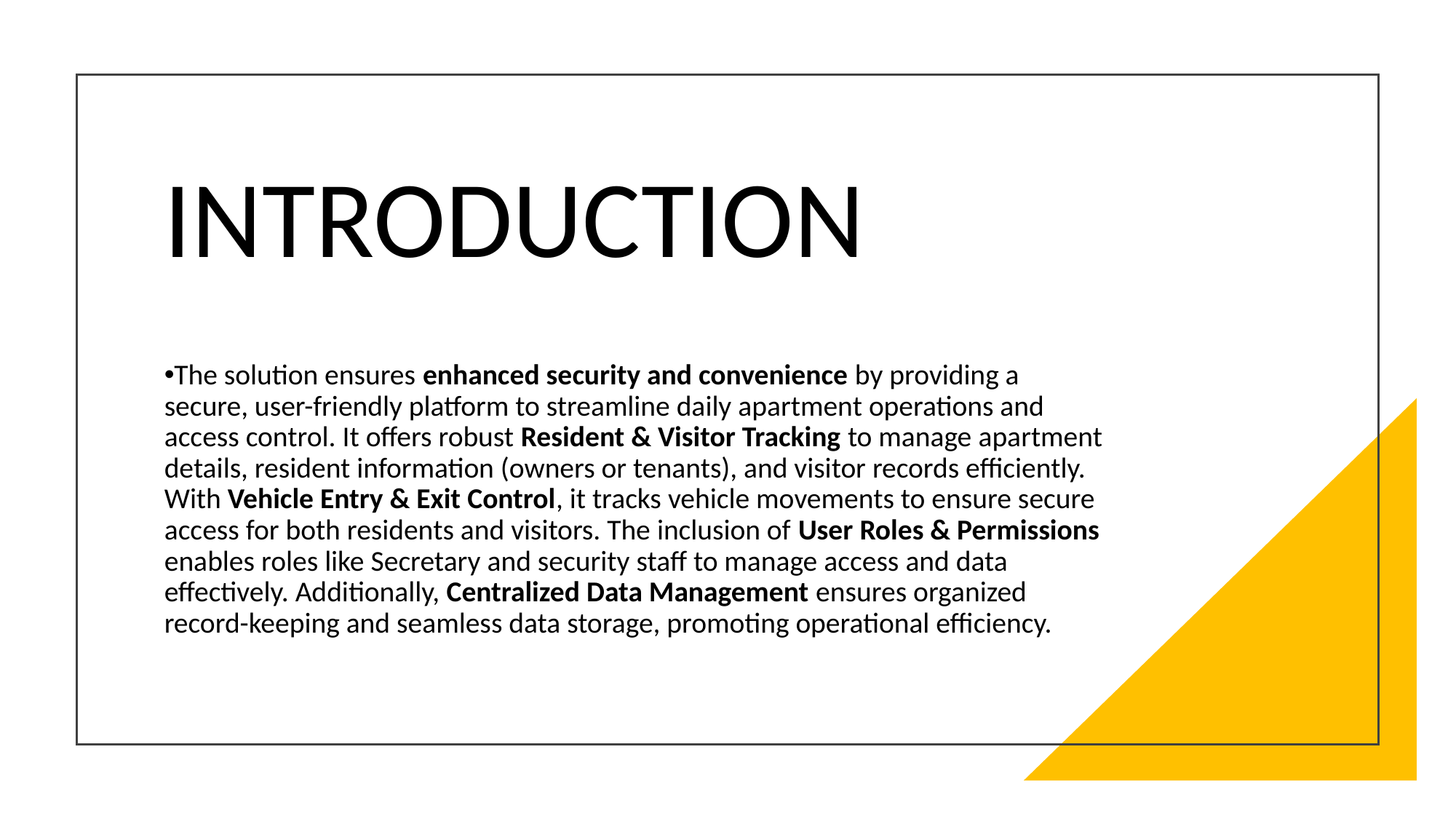

# INTRODUCTION
The solution ensures enhanced security and convenience by providing a secure, user-friendly platform to streamline daily apartment operations and access control. It offers robust Resident & Visitor Tracking to manage apartment details, resident information (owners or tenants), and visitor records efficiently. With Vehicle Entry & Exit Control, it tracks vehicle movements to ensure secure access for both residents and visitors. The inclusion of User Roles & Permissions enables roles like Secretary and security staff to manage access and data effectively. Additionally, Centralized Data Management ensures organized record-keeping and seamless data storage, promoting operational efficiency.